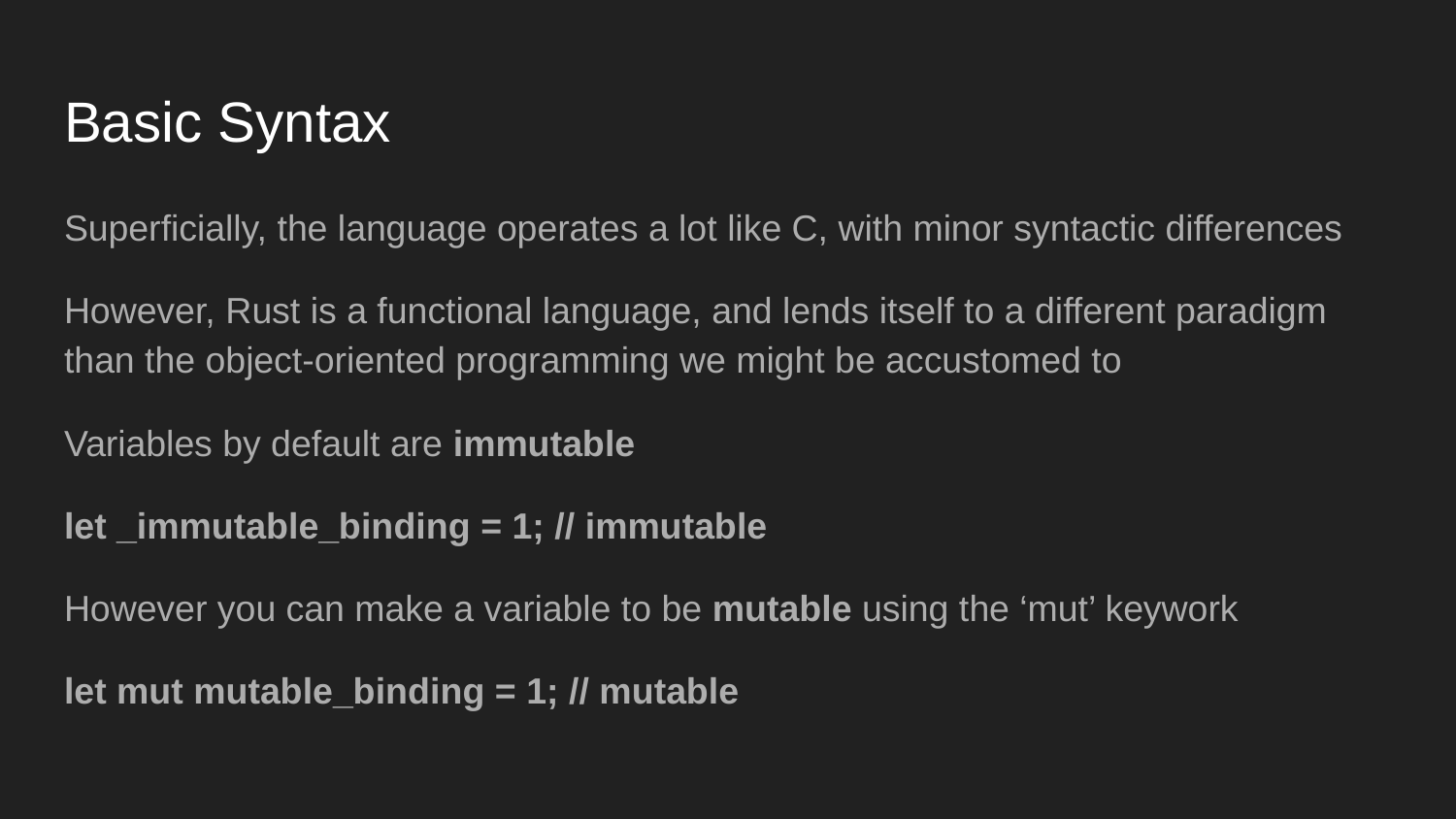

# Basic Syntax
Superficially, the language operates a lot like C, with minor syntactic differences
However, Rust is a functional language, and lends itself to a different paradigm than the object-oriented programming we might be accustomed to
Variables by default are immutable
let _immutable_binding = 1; // immutable
However you can make a variable to be mutable using the ‘mut’ keywork
let mut mutable_binding = 1; // mutable